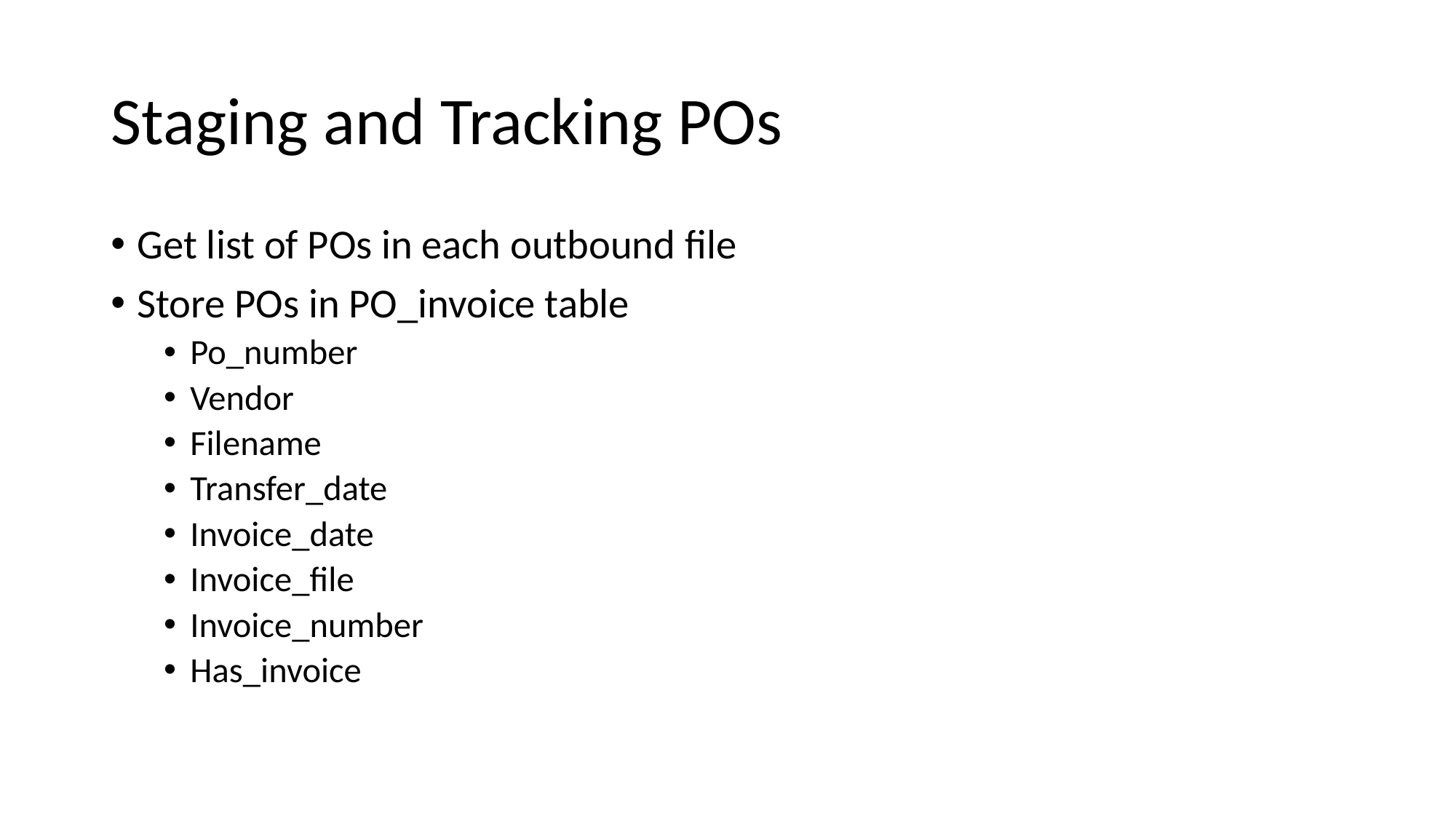

# Staging and Tracking POs
Get list of POs in each outbound file
Store POs in PO_invoice table
Po_number
Vendor
Filename
Transfer_date
Invoice_date
Invoice_file
Invoice_number
Has_invoice